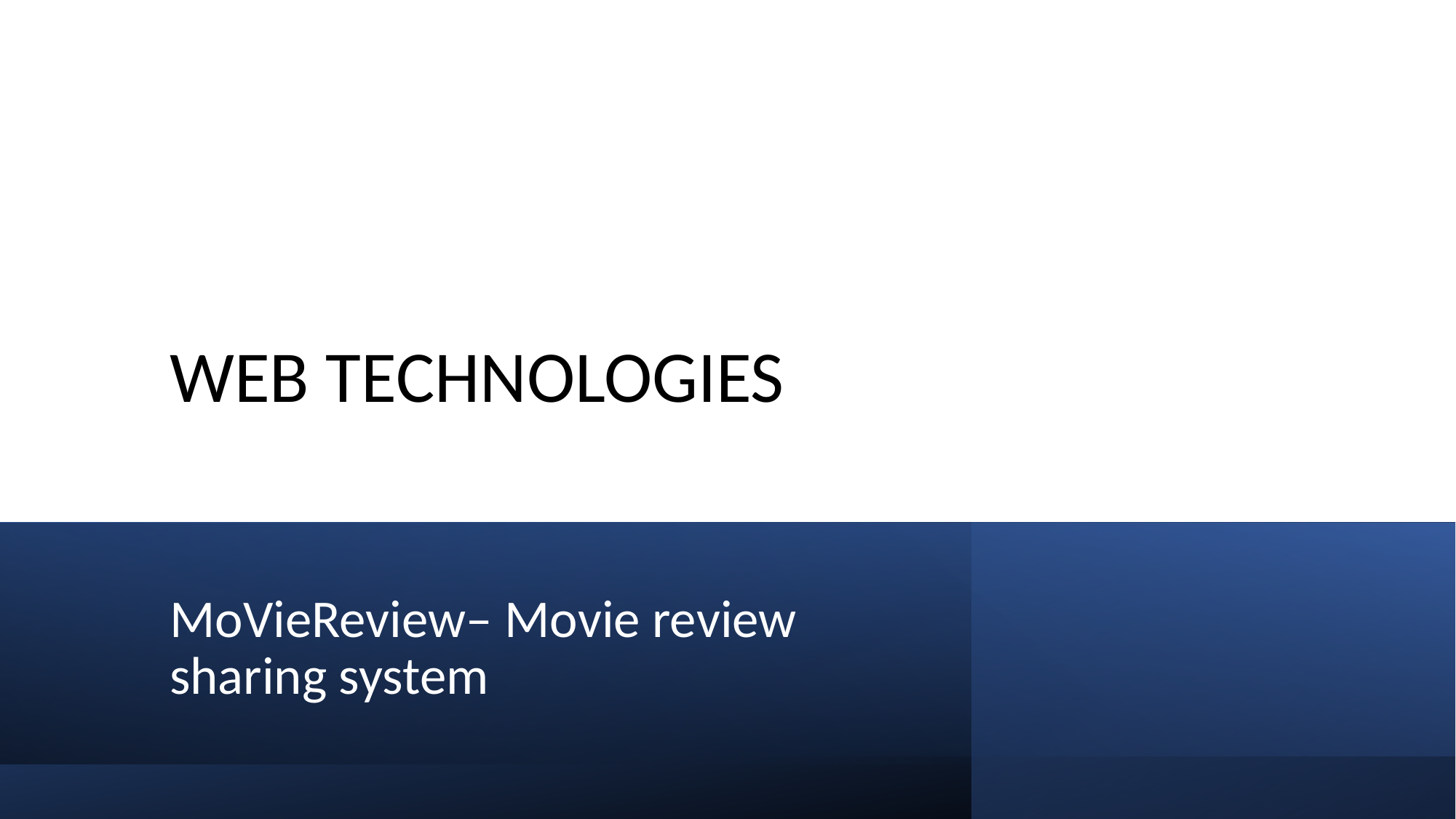

# WEB TECHNOLOGIES

MoVieReview– Movie review sharing system